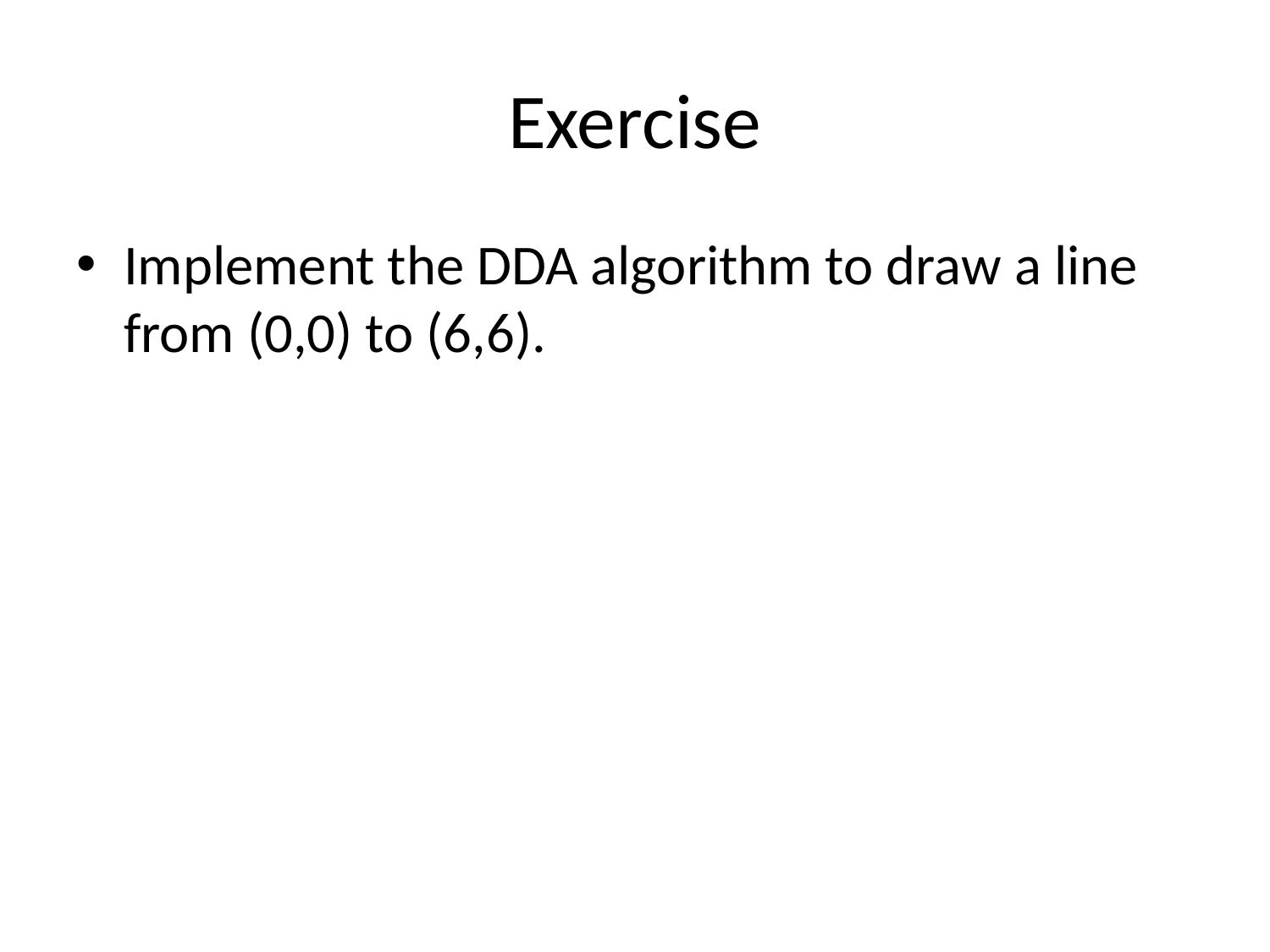

# Exercise
Implement the DDA algorithm to draw a line from (0,0) to (6,6).